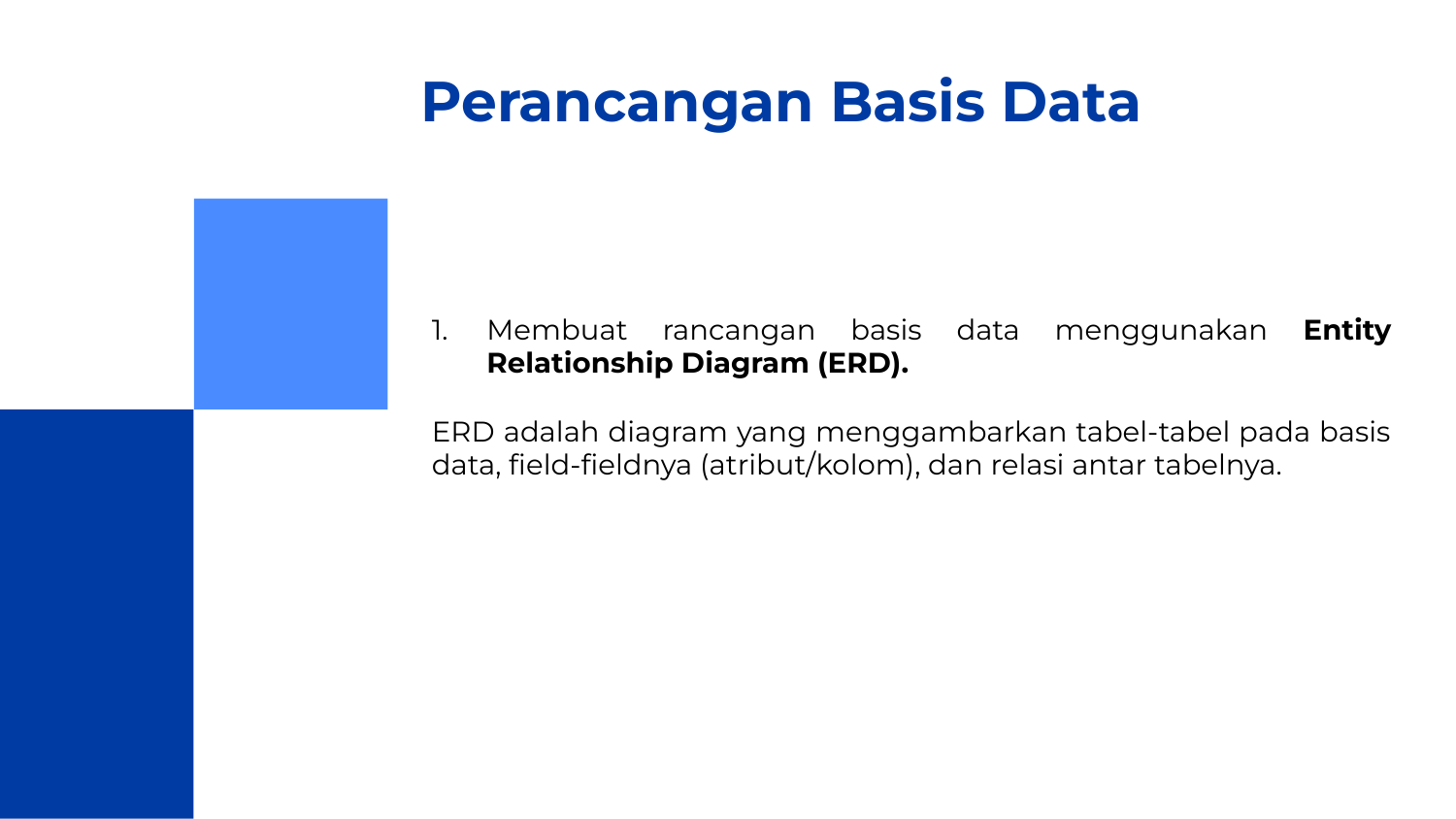

# Perancangan Basis Data
Membuat rancangan basis data menggunakan Entity Relationship Diagram (ERD).

ERD adalah diagram yang menggambarkan tabel-tabel pada basis data, field-fieldnya (atribut/kolom), dan relasi antar tabelnya.